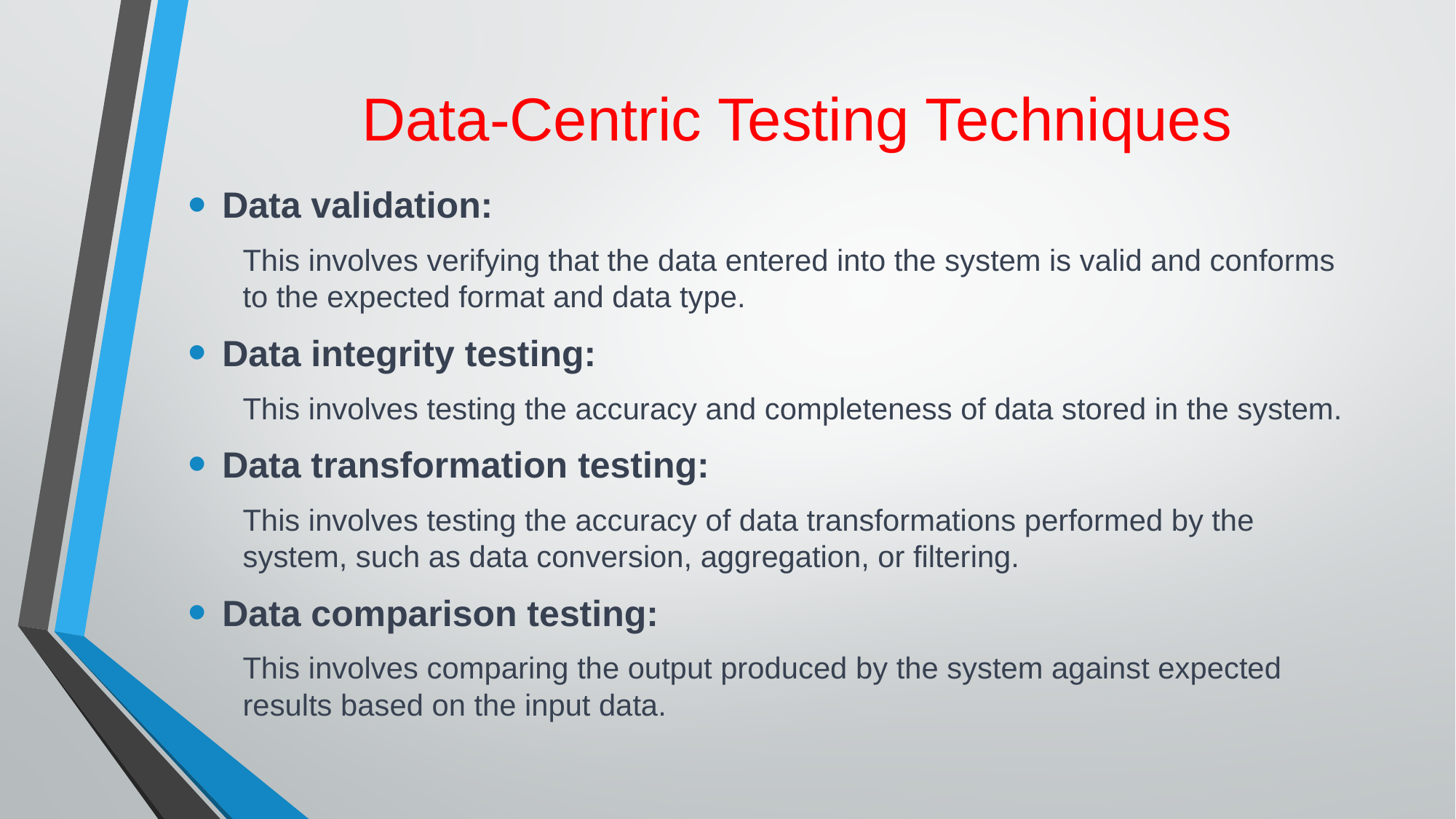

# Data-Centric Testing Techniques
Data validation:
This involves verifying that the data entered into the system is valid and conforms to the expected format and data type.
Data integrity testing:
This involves testing the accuracy and completeness of data stored in the system.
Data transformation testing:
This involves testing the accuracy of data transformations performed by the system, such as data conversion, aggregation, or filtering.
Data comparison testing:
This involves comparing the output produced by the system against expected results based on the input data.